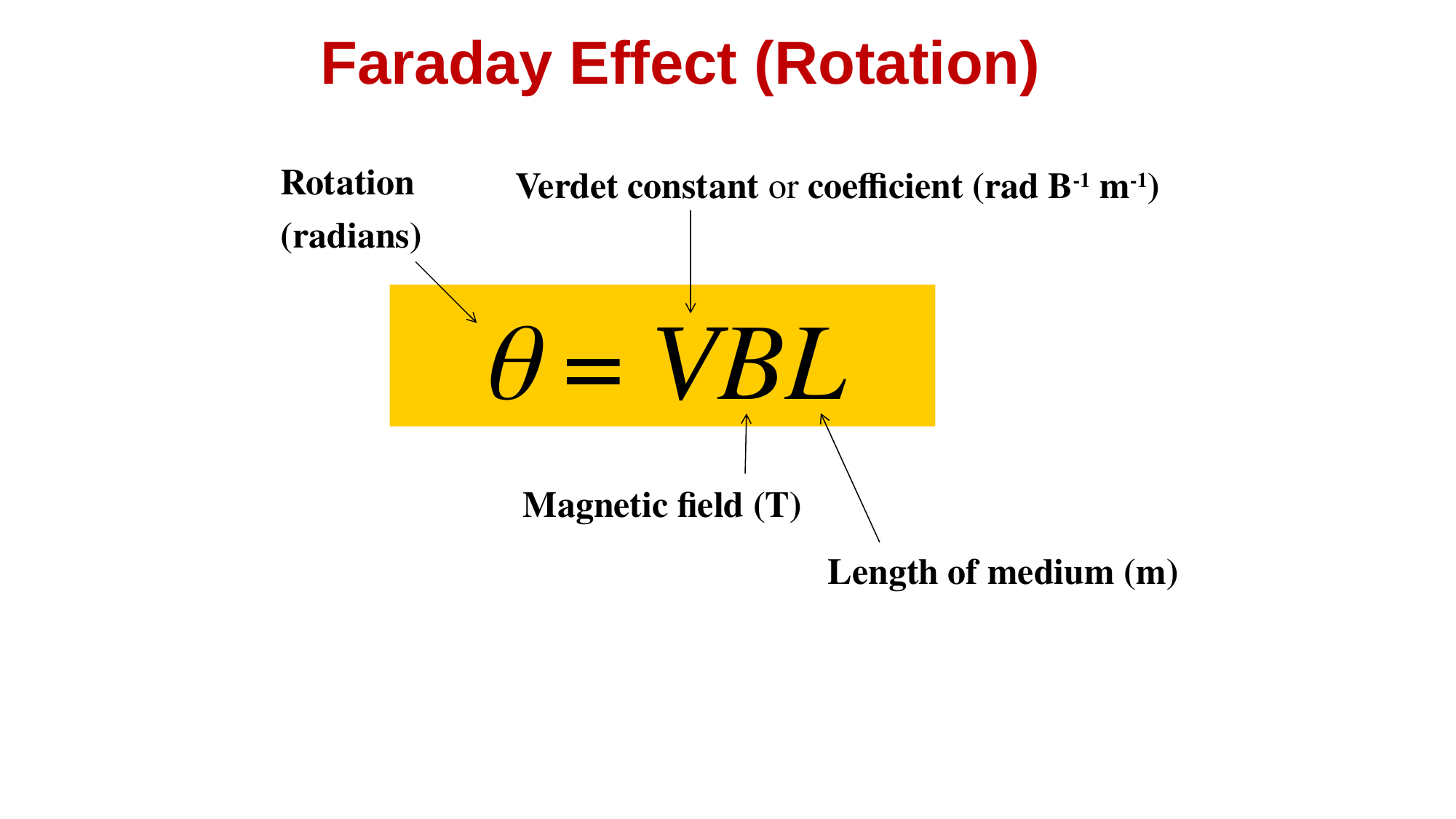

Faraday Effect (Rotation)
Rotation
(radians)
Verdet constant or coefficient (rad B-1 m-1)
θ = VBL
Magnetic field (T)
Length of medium (m)